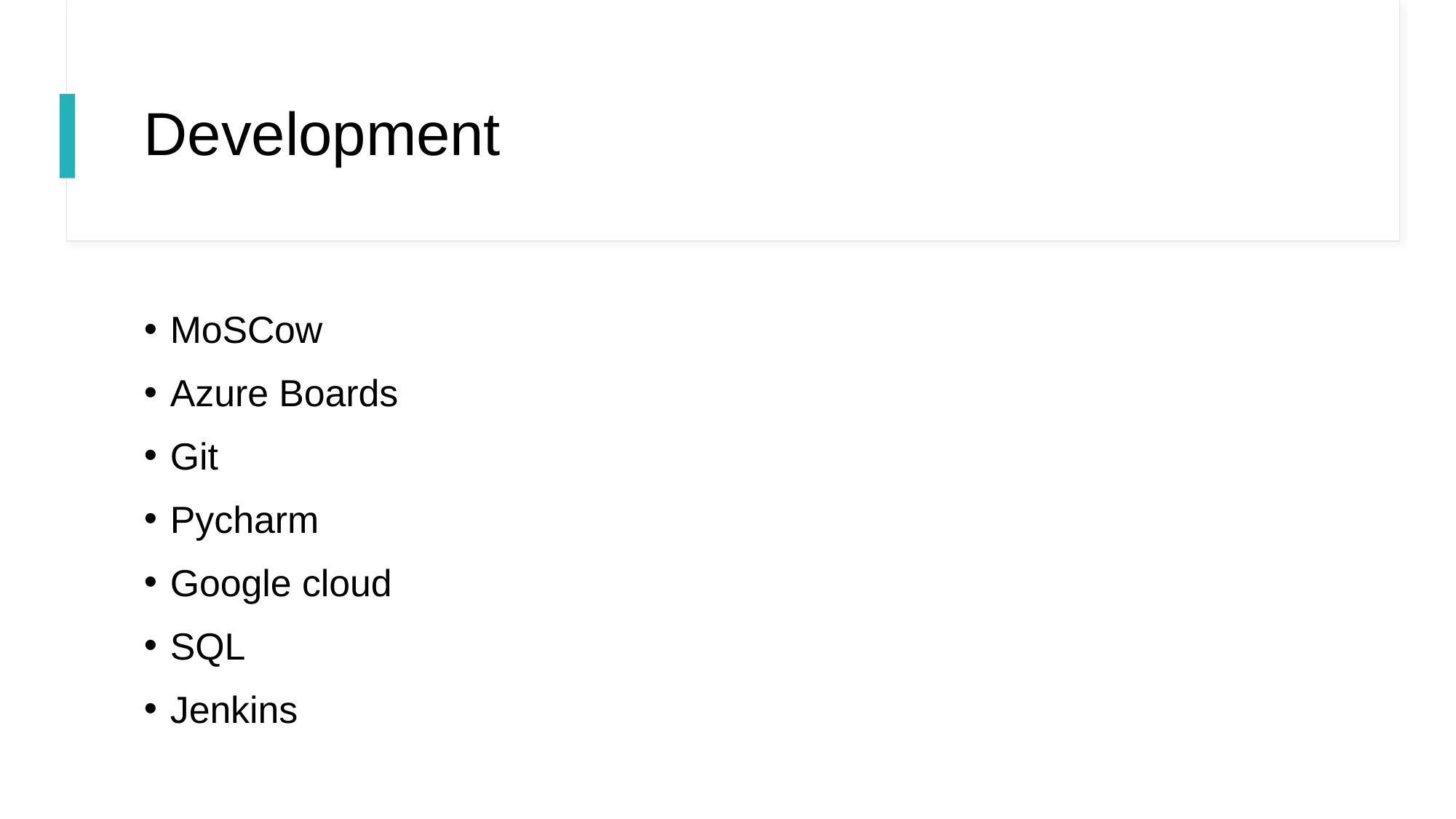

# Development
MoSCow
Azure Boards
Git
Pycharm
Google cloud
SQL
Jenkins